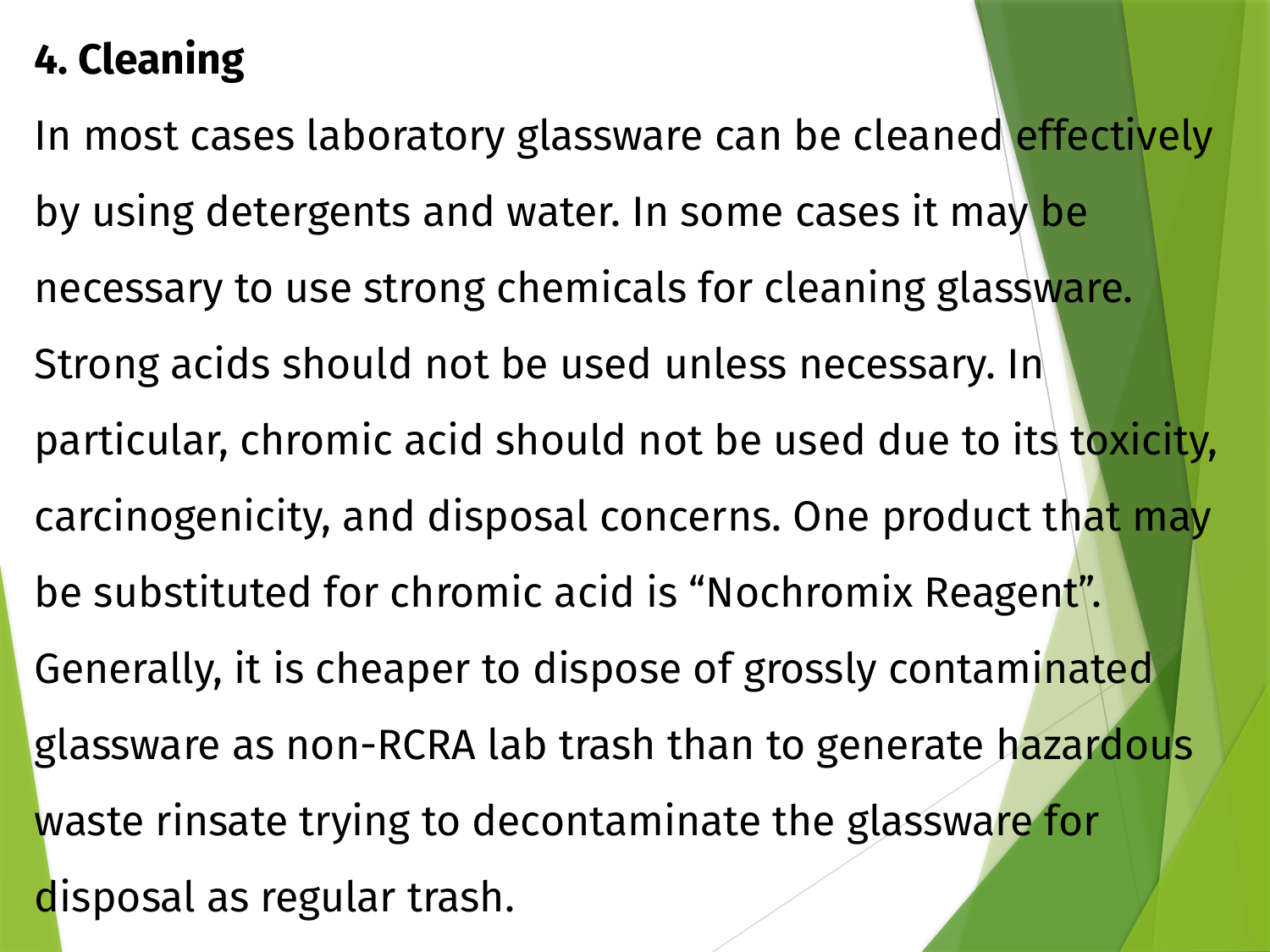

4. Cleaning
In most cases laboratory glassware can be cleaned effectively by using detergents and water. In some cases it may be necessary to use strong chemicals for cleaning glassware. Strong acids should not be used unless necessary. In particular, chromic acid should not be used due to its toxicity, carcinogenicity, and disposal concerns. One product that may be substituted for chromic acid is “Nochromix Reagent”. Generally, it is cheaper to dispose of grossly contaminated glassware as non-RCRA lab trash than to generate hazardous waste rinsate trying to decontaminate the glassware for disposal as regular trash.